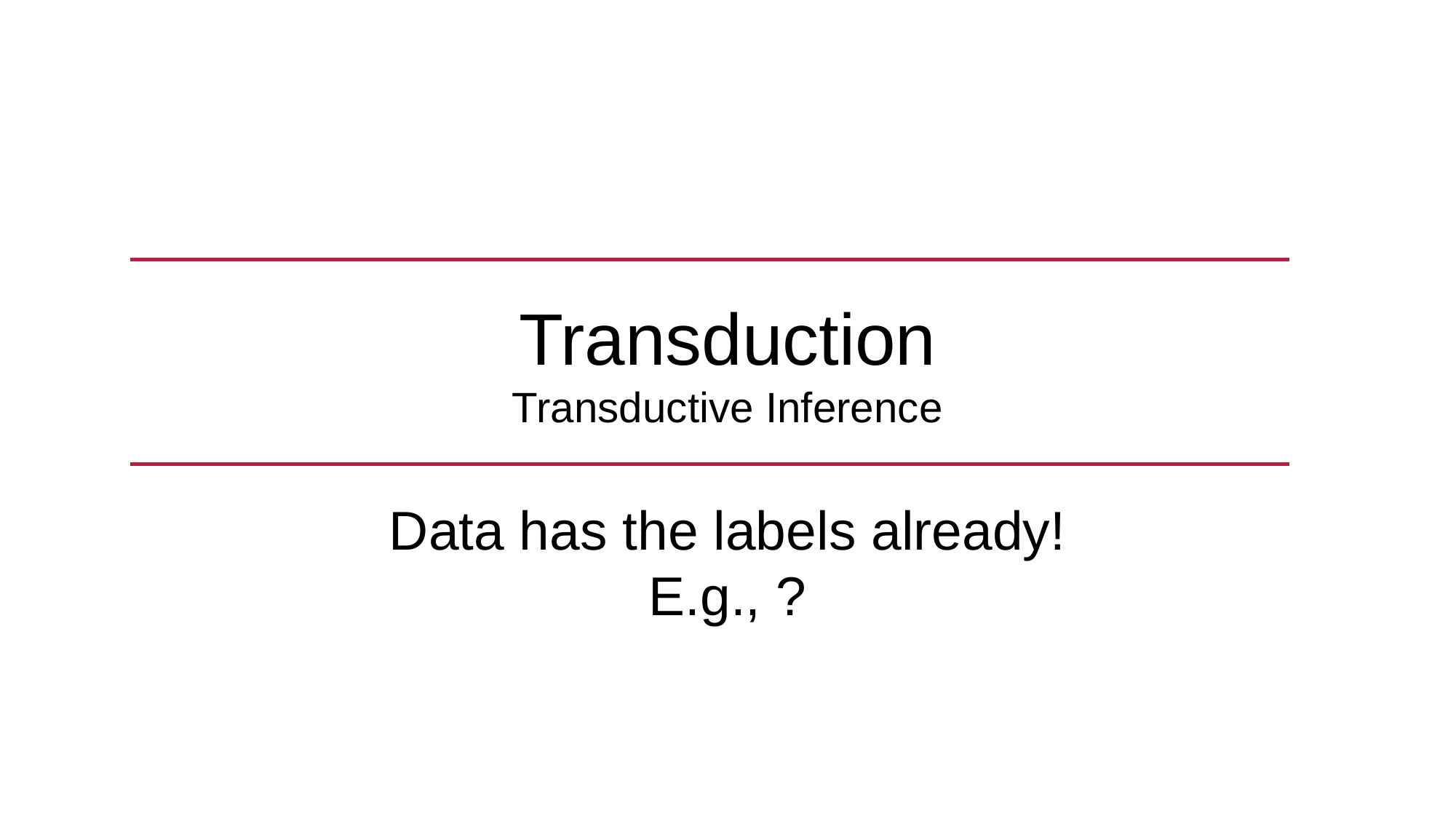

Transduction
Transductive Inference
Data has the labels already!
E.g., ?